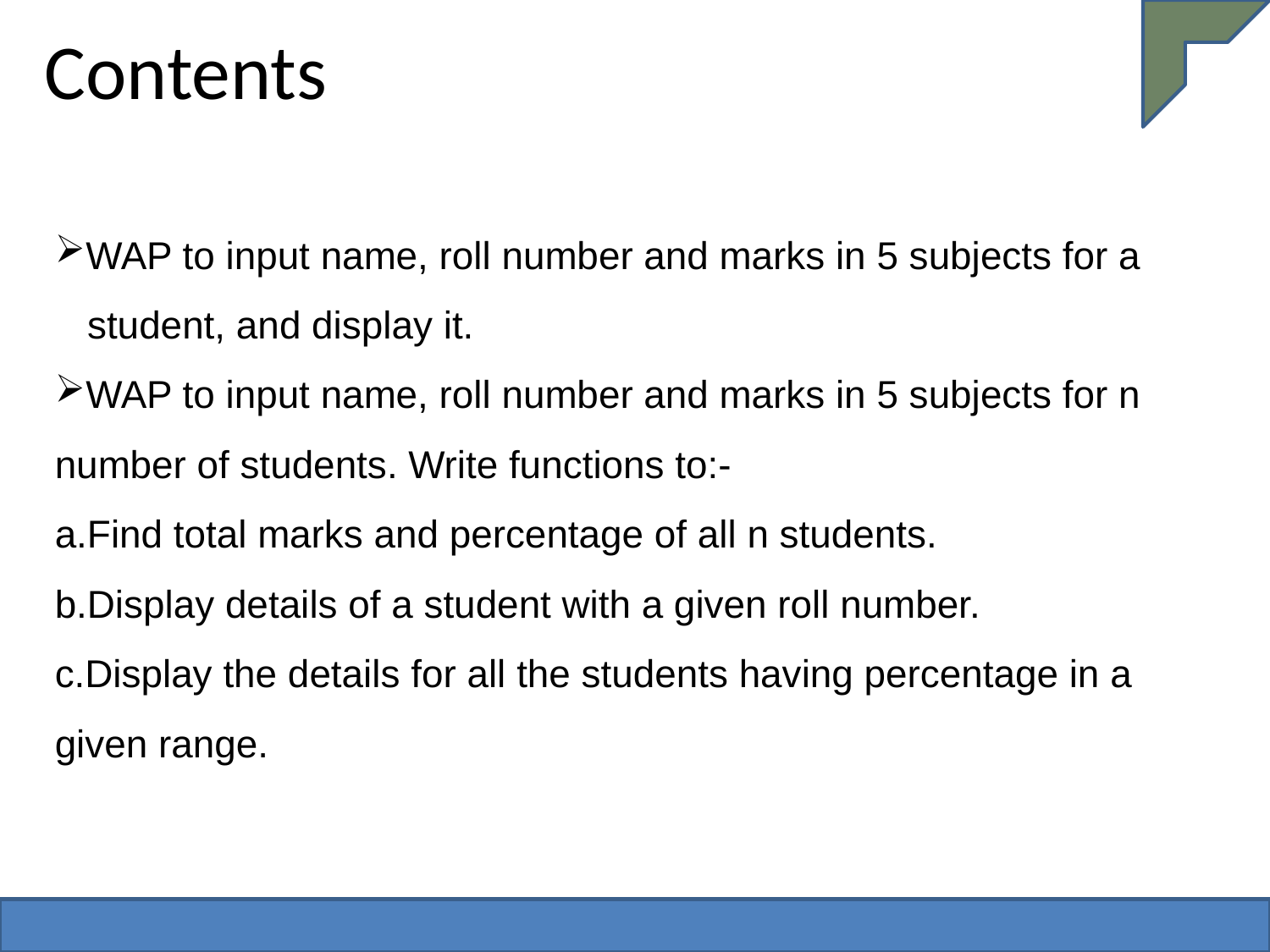

# Contents

WAP to input name, roll number and marks in 5 subjects for a
   student, and display it.
WAP to input name, roll number and marks in 5 subjects for n number of students. Write functions to:-
a.Find total marks and percentage of all n students.
b.Display details of a student with a given roll number.
c.Display the details for all the students having percentage in a given range.